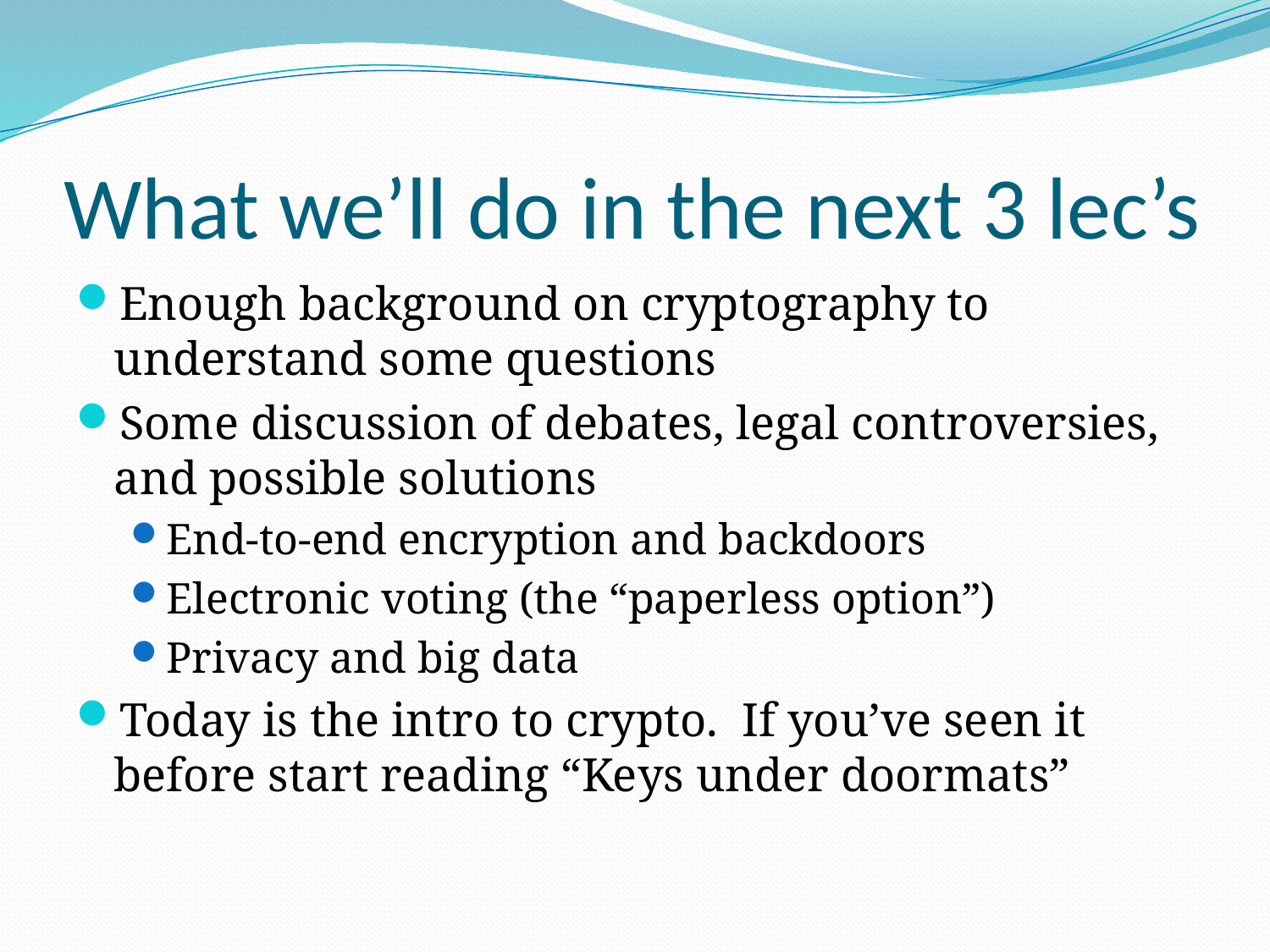

# What we’ll do in the next 3 lec’s
Enough background on cryptography to understand some questions
Some discussion of debates, legal controversies, and possible solutions
End-to-end encryption and backdoors
Electronic voting (the “paperless option”)
Privacy and big data
Today is the intro to crypto.  If you’ve seen it before start reading “Keys under doormats”